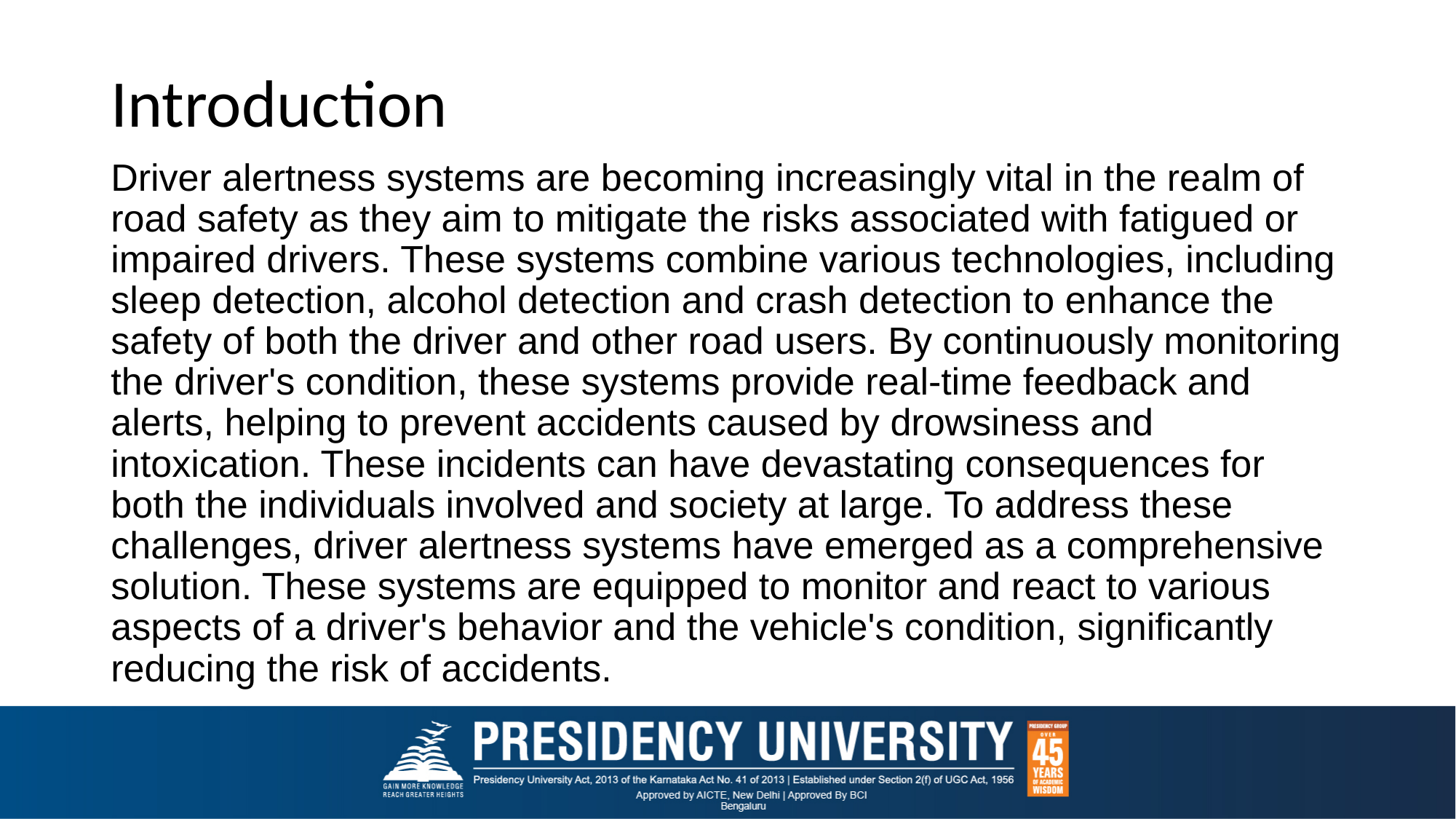

# Introduction
Driver alertness systems are becoming increasingly vital in the realm of road safety as they aim to mitigate the risks associated with fatigued or impaired drivers. These systems combine various technologies, including sleep detection, alcohol detection and crash detection to enhance the safety of both the driver and other road users. By continuously monitoring the driver's condition, these systems provide real-time feedback and alerts, helping to prevent accidents caused by drowsiness and intoxication. These incidents can have devastating consequences for both the individuals involved and society at large. To address these challenges, driver alertness systems have emerged as a comprehensive solution. These systems are equipped to monitor and react to various aspects of a driver's behavior and the vehicle's condition, significantly reducing the risk of accidents.